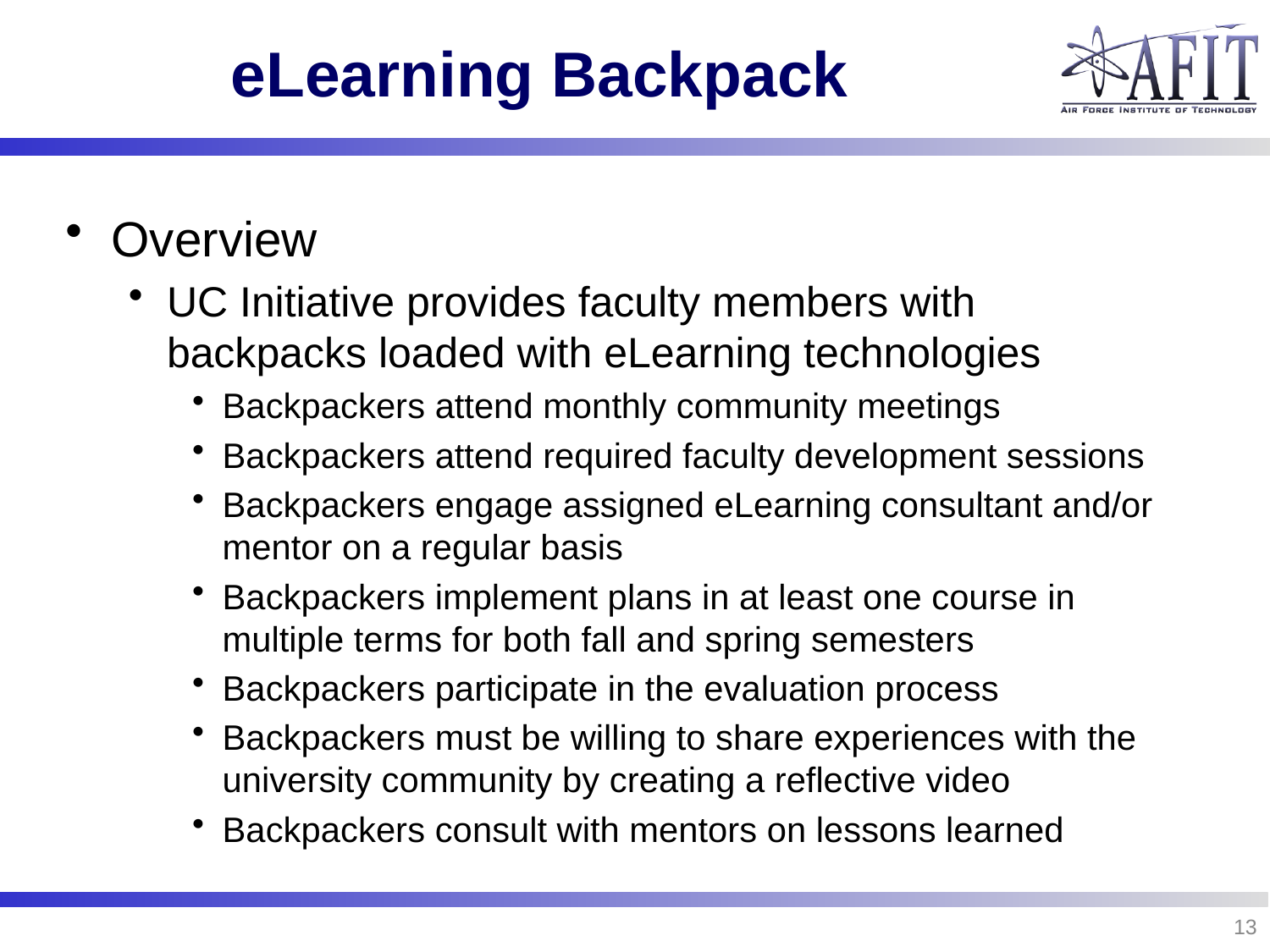

# eLearning Backpack
Overview
UC Initiative provides faculty members with backpacks loaded with eLearning technologies
Backpackers attend monthly community meetings
Backpackers attend required faculty development sessions
Backpackers engage assigned eLearning consultant and/or mentor on a regular basis
Backpackers implement plans in at least one course in multiple terms for both fall and spring semesters
Backpackers participate in the evaluation process
Backpackers must be willing to share experiences with the university community by creating a reflective video
Backpackers consult with mentors on lessons learned
13